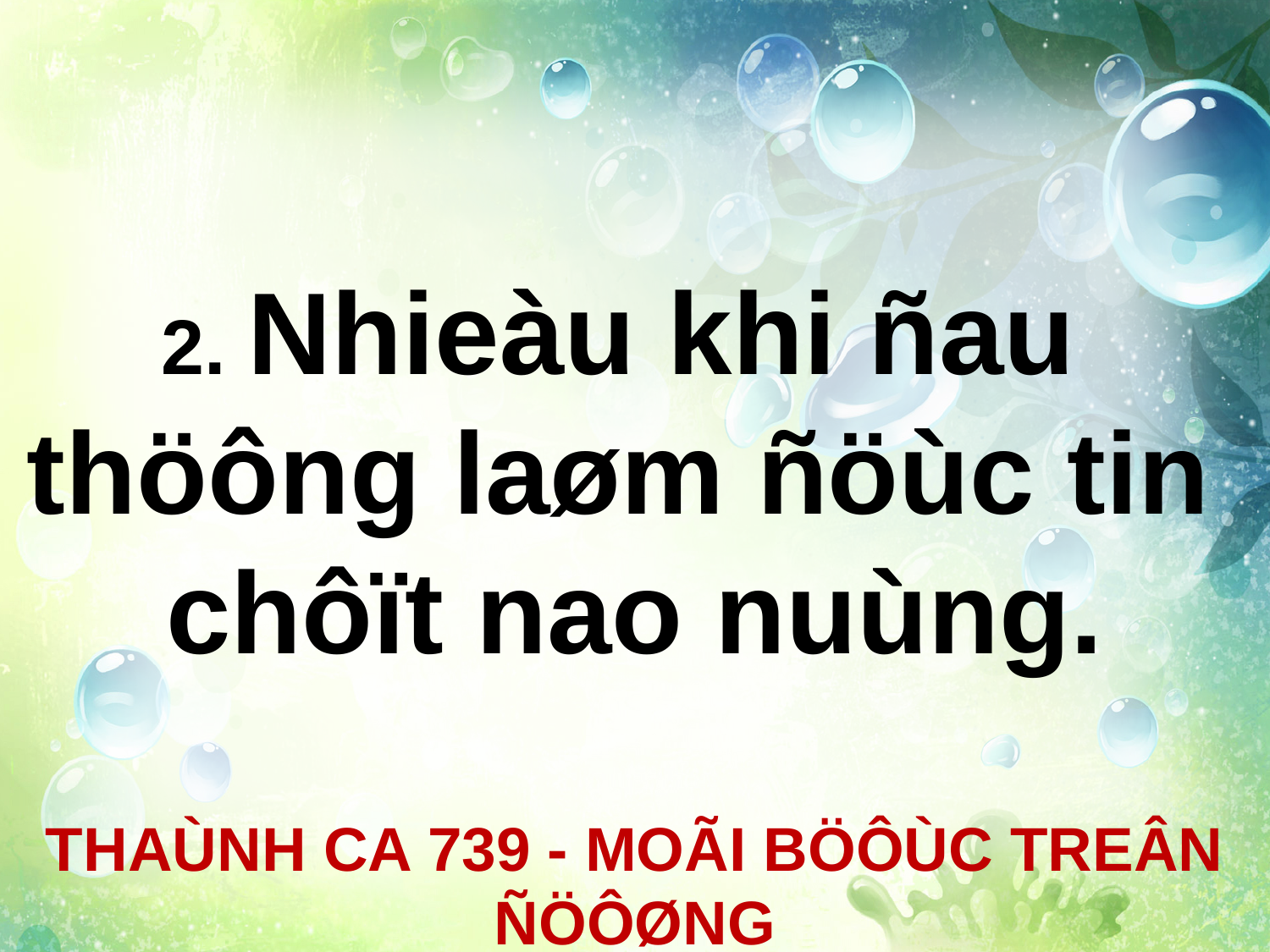

2. Nhieàu khi ñau
thöông laøm ñöùc tin
chôït nao nuùng.
THAÙNH CA 739 - MOÃI BÖÔÙC TREÂN ÑÖÔØNG